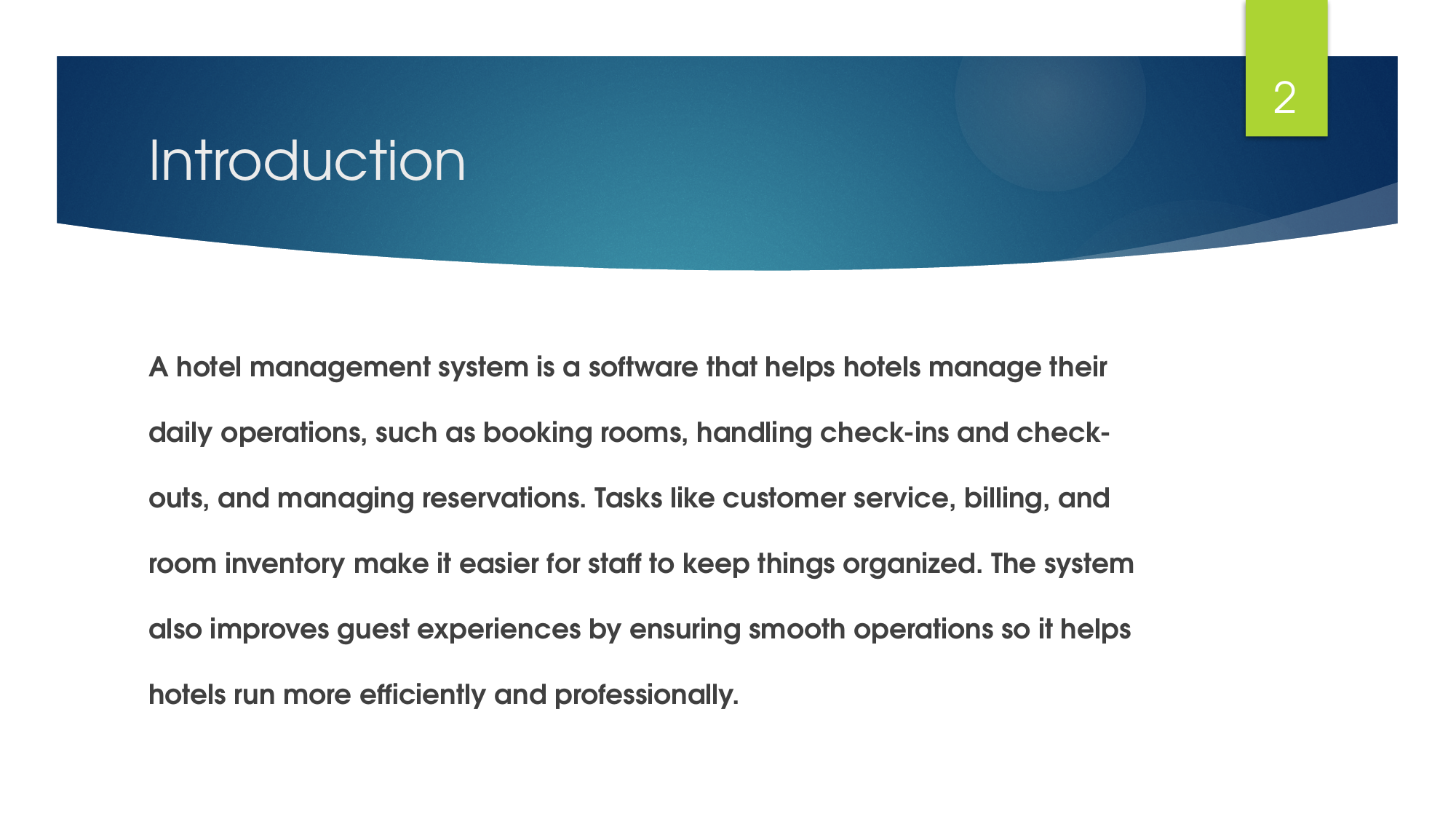

2
# Introduction
A hotel management system is a software that helps hotels manage their daily operations, such as booking rooms, handling check-ins and check-outs, and managing reservations. Tasks like customer service, billing, and room inventory make it easier for staff to keep things organized. The system also improves guest experiences by ensuring smooth operations so it helps hotels run more efficiently and professionally.